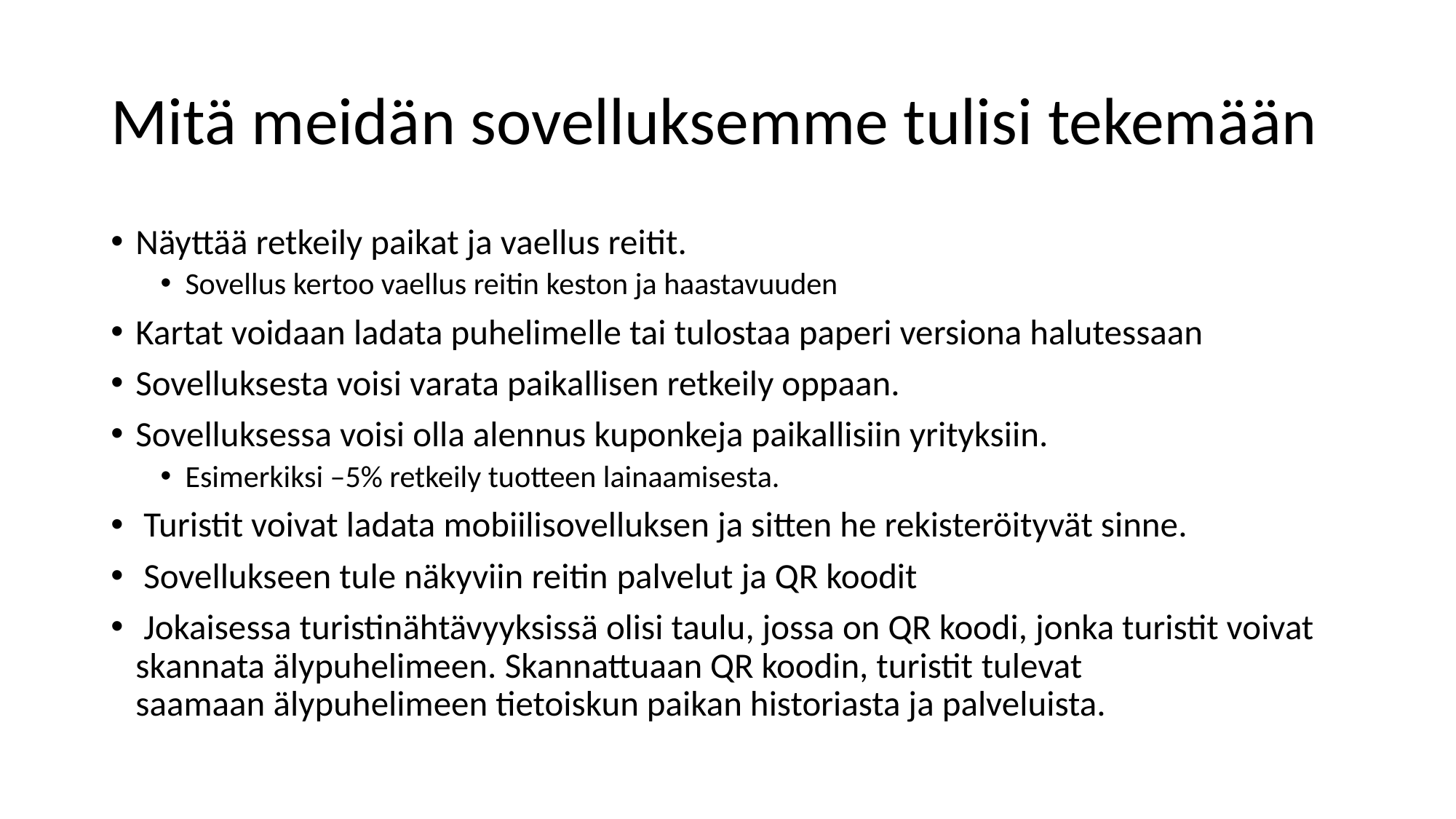

# Mitä meidän sovelluksemme tulisi tekemään
Näyttää retkeily paikat ja vaellus reitit.
Sovellus kertoo vaellus reitin keston ja haastavuuden
Kartat voidaan ladata puhelimelle tai tulostaa paperi versiona halutessaan
Sovelluksesta voisi varata paikallisen retkeily oppaan.
Sovelluksessa voisi olla alennus kuponkeja paikallisiin yrityksiin.
Esimerkiksi –5% retkeily tuotteen lainaamisesta.
 Turistit voivat ladata mobiilisovelluksen ja sitten he rekisteröityvät sinne.
 Sovellukseen tule näkyviin reitin palvelut ja QR koodit
 Jokaisessa turistinähtävyyksissä olisi taulu, jossa on QR koodi, jonka turistit voivat skannata älypuhelimeen. Skannattuaan QR koodin, turistit tulevat saamaan älypuhelimeen tietoiskun paikan historiasta ja palveluista.